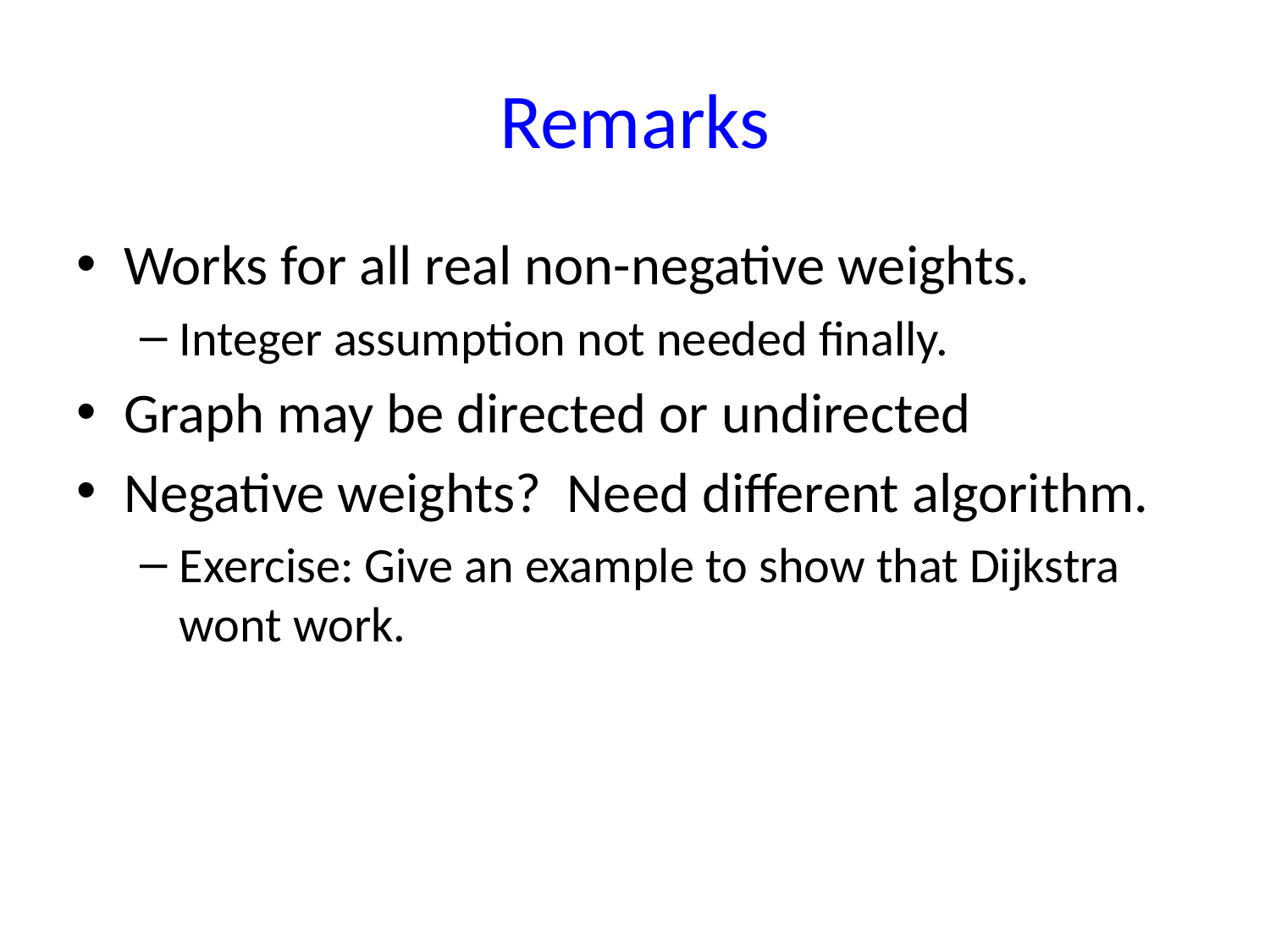

# Remarks
Works for all real non-negative weights.
Integer assumption not needed finally.
Graph may be directed or undirected
Negative weights?  Need different algorithm.
Exercise: Give an example to show that Dijkstra wont work.